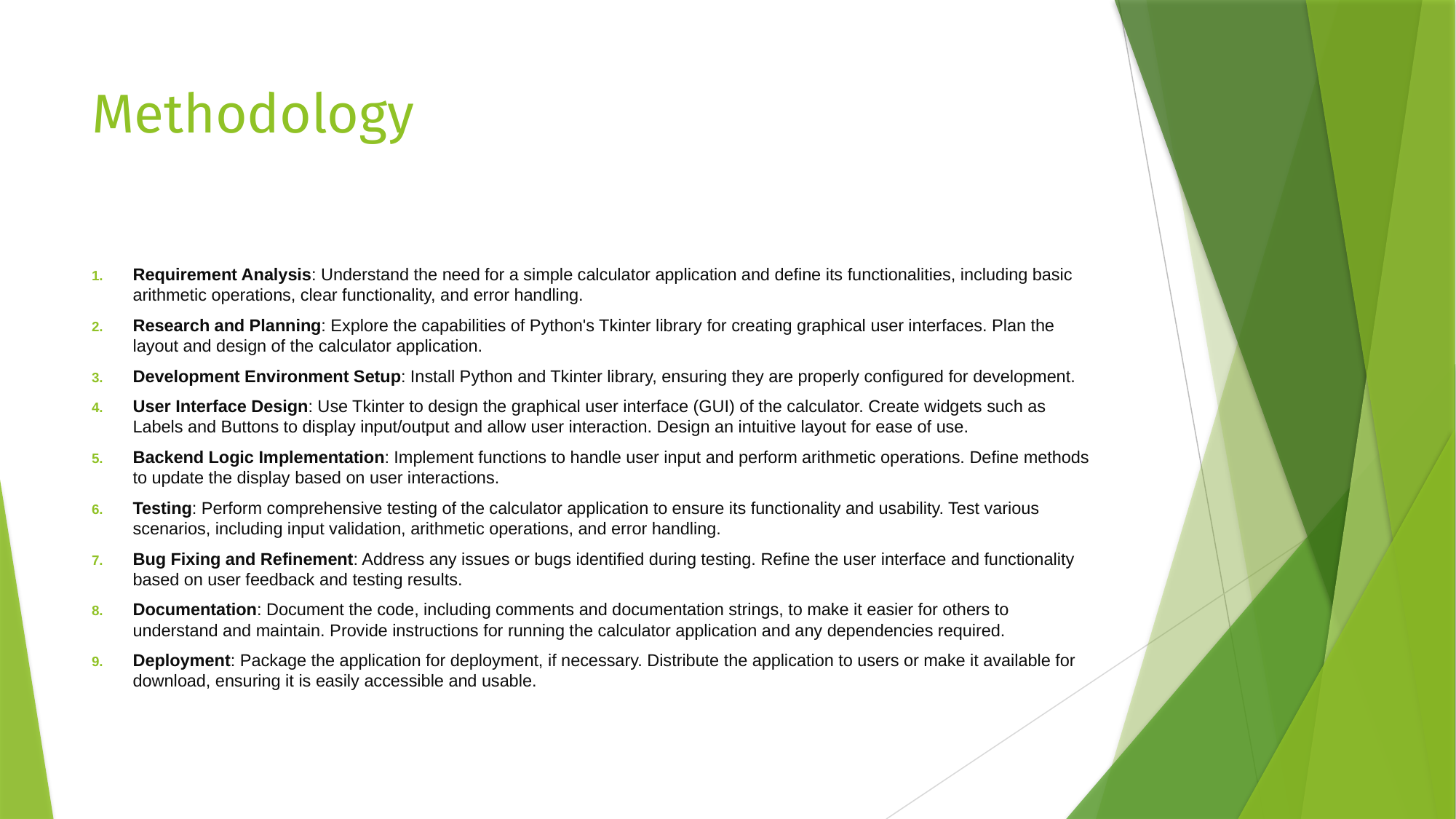

# Methodology
Requirement Analysis: Understand the need for a simple calculator application and define its functionalities, including basic arithmetic operations, clear functionality, and error handling.
Research and Planning: Explore the capabilities of Python's Tkinter library for creating graphical user interfaces. Plan the layout and design of the calculator application.
Development Environment Setup: Install Python and Tkinter library, ensuring they are properly configured for development.
User Interface Design: Use Tkinter to design the graphical user interface (GUI) of the calculator. Create widgets such as Labels and Buttons to display input/output and allow user interaction. Design an intuitive layout for ease of use.
Backend Logic Implementation: Implement functions to handle user input and perform arithmetic operations. Define methods to update the display based on user interactions.
Testing: Perform comprehensive testing of the calculator application to ensure its functionality and usability. Test various scenarios, including input validation, arithmetic operations, and error handling.
Bug Fixing and Refinement: Address any issues or bugs identified during testing. Refine the user interface and functionality based on user feedback and testing results.
Documentation: Document the code, including comments and documentation strings, to make it easier for others to understand and maintain. Provide instructions for running the calculator application and any dependencies required.
Deployment: Package the application for deployment, if necessary. Distribute the application to users or make it available for download, ensuring it is easily accessible and usable.